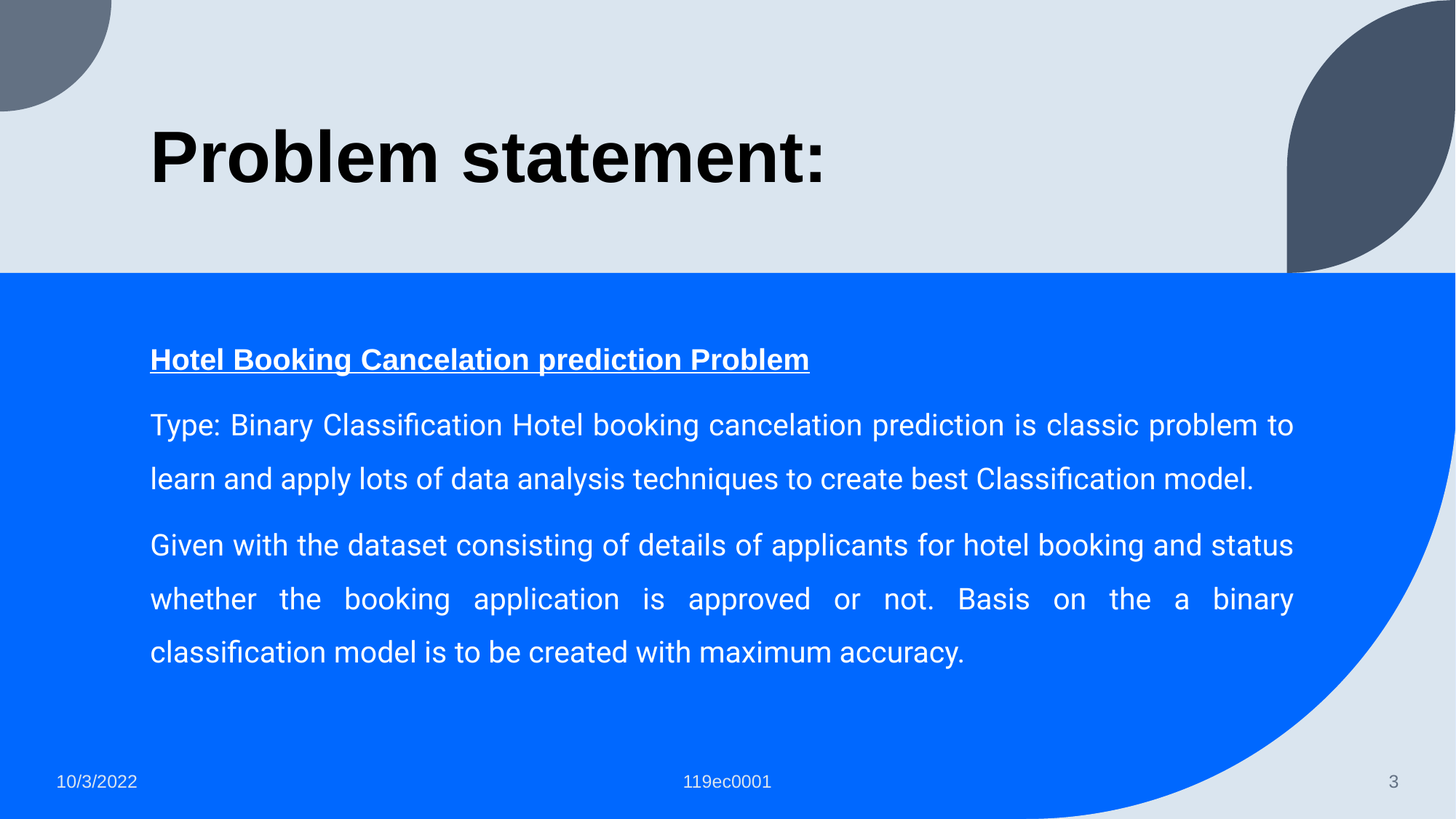

# Problem statement:
Hotel Booking Cancelation prediction Problem
Type: Binary Classification Hotel booking cancelation prediction is classic problem to learn and apply lots of data analysis techniques to create best Classification model.
Given with the dataset consisting of details of applicants for hotel booking and status whether the booking application is approved or not. Basis on the a binary classification model is to be created with maximum accuracy.

10/3/2022
119ec0001
3